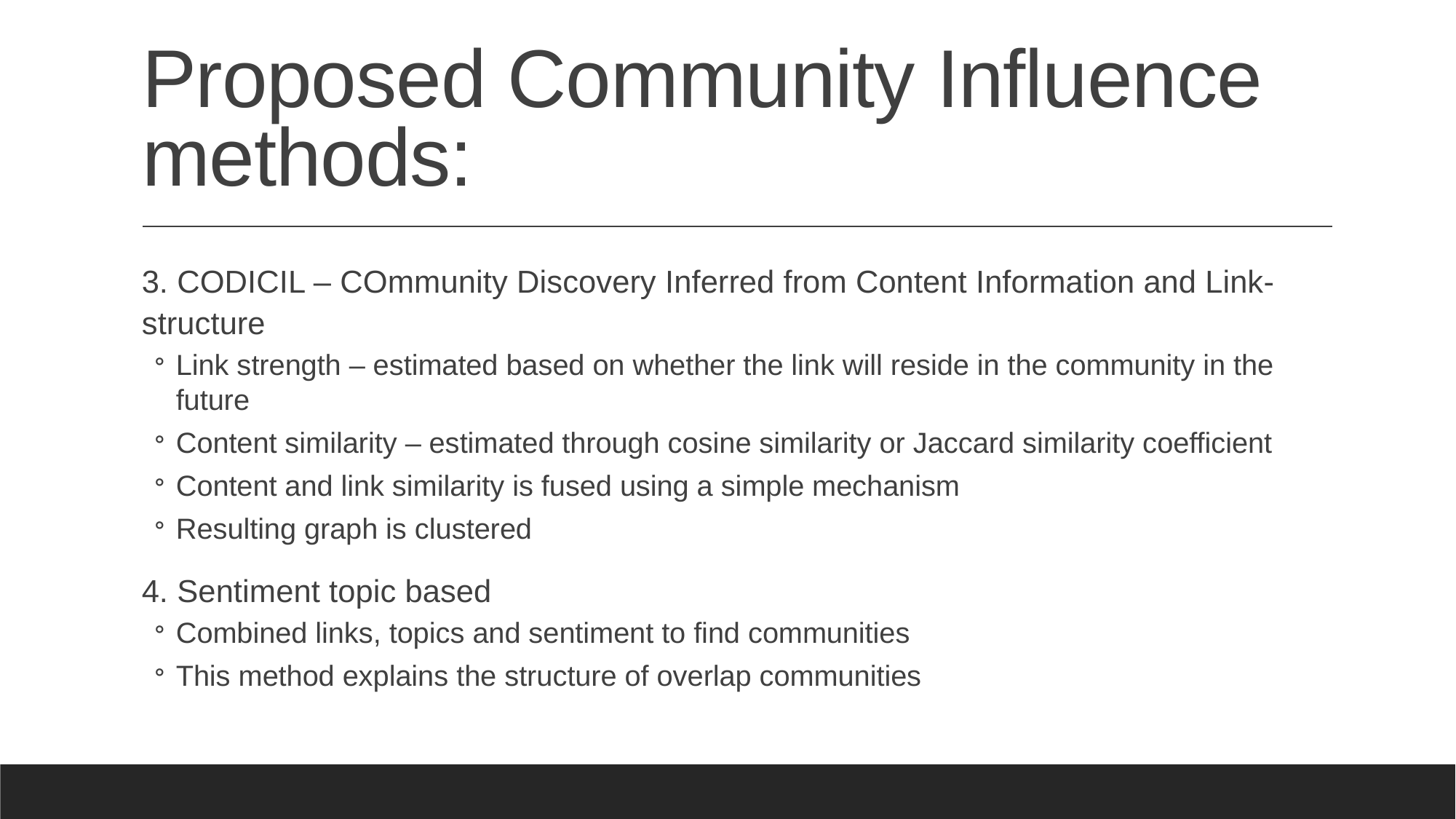

# Proposed Community Influence  methods:
3. CODICIL – COmmunity Discovery Inferred from Content Information and Link-structure
Link strength – estimated based on whether the link will reside in the community in the future
Content similarity – estimated through cosine similarity or Jaccard similarity coefficient
Content and link similarity is fused using a simple mechanism
Resulting graph is clustered
4. Sentiment topic based
Combined links, topics and sentiment to find communities
This method explains the structure of overlap communities